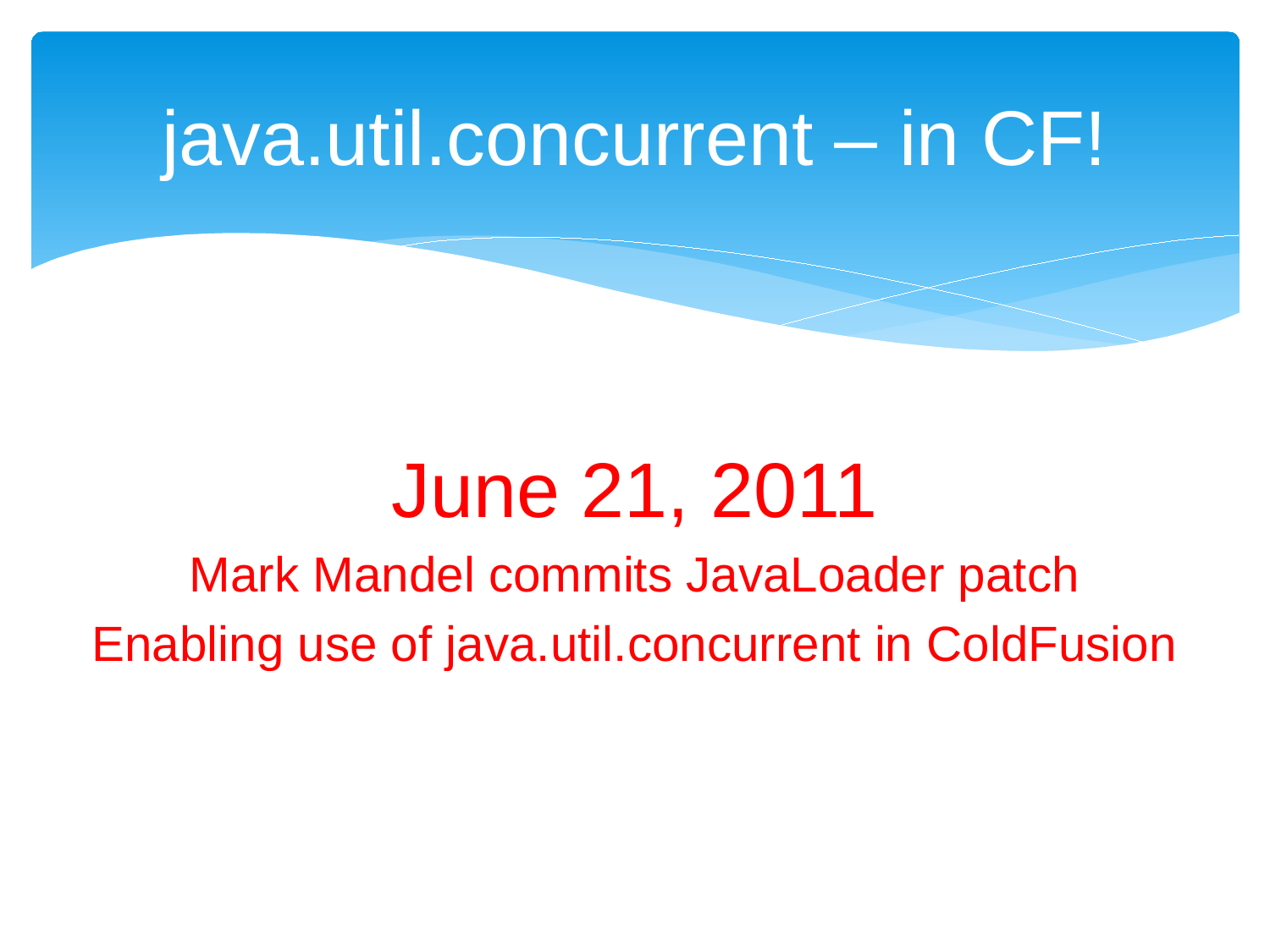

# java.util.concurrent – in CF!
June 21, 2011
Mark Mandel commits JavaLoader patch
Enabling use of java.util.concurrent in ColdFusion